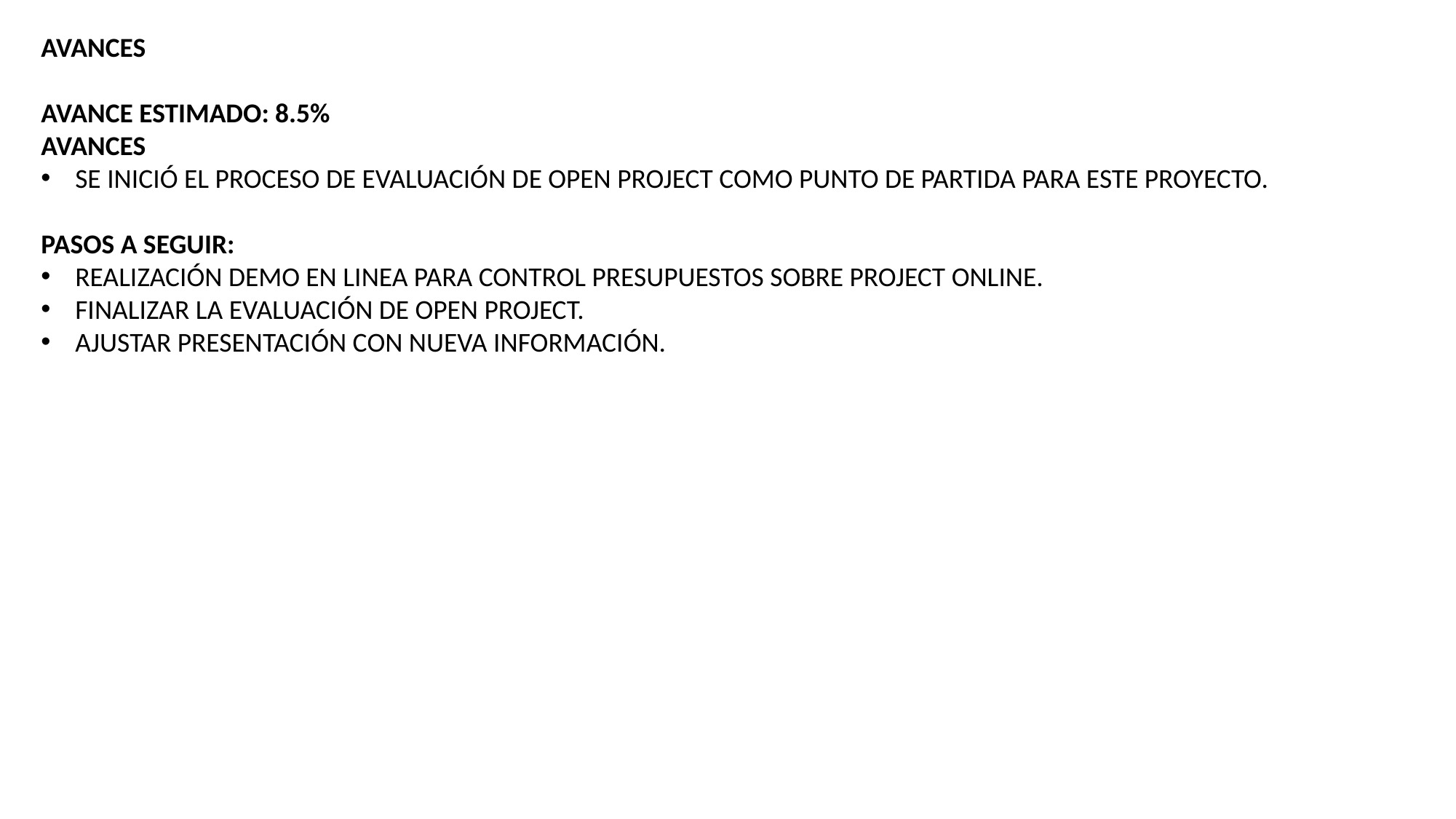

AVANCES

AVANCE ESTIMADO: 8.5%
AVANCES
SE INICIÓ EL PROCESO DE EVALUACIÓN DE OPEN PROJECT COMO PUNTO DE PARTIDA PARA ESTE PROYECTO.

PASOS A SEGUIR:
REALIZACIÓN DEMO EN LINEA PARA CONTROL PRESUPUESTOS SOBRE PROJECT ONLINE.
FINALIZAR LA EVALUACIÓN DE OPEN PROJECT.
AJUSTAR PRESENTACIÓN CON NUEVA INFORMACIÓN.